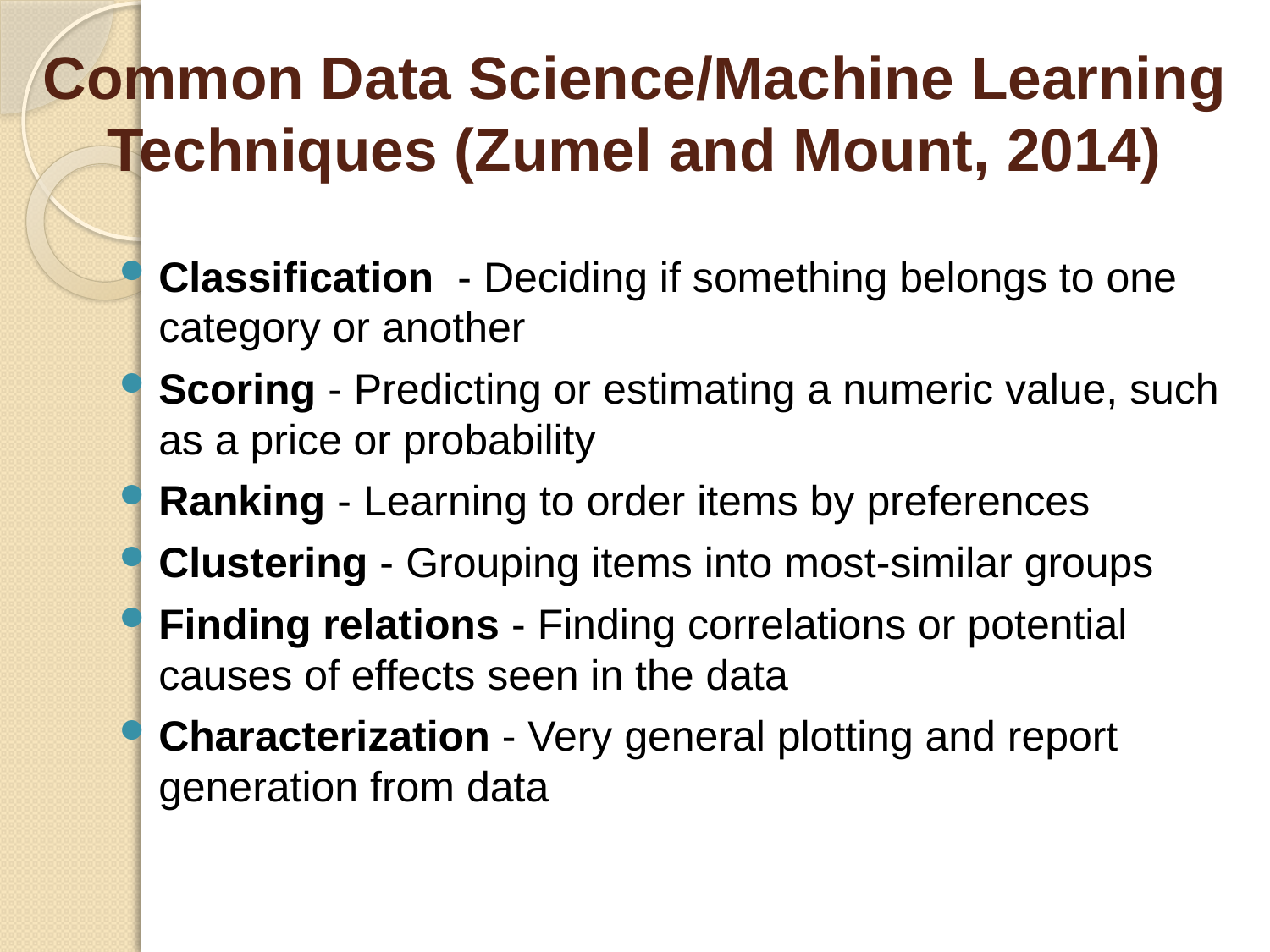

# Common Data Science/Machine Learning Techniques (Zumel and Mount, 2014)

Classification  - Deciding if something belongs to one category or another
Scoring - Predicting or estimating a numeric value, such as a price or probability
Ranking - Learning to order items by preferences
Clustering - Grouping items into most-similar groups
Finding relations - Finding correlations or potential causes of effects seen in the data
Characterization - Very general plotting and report generation from data